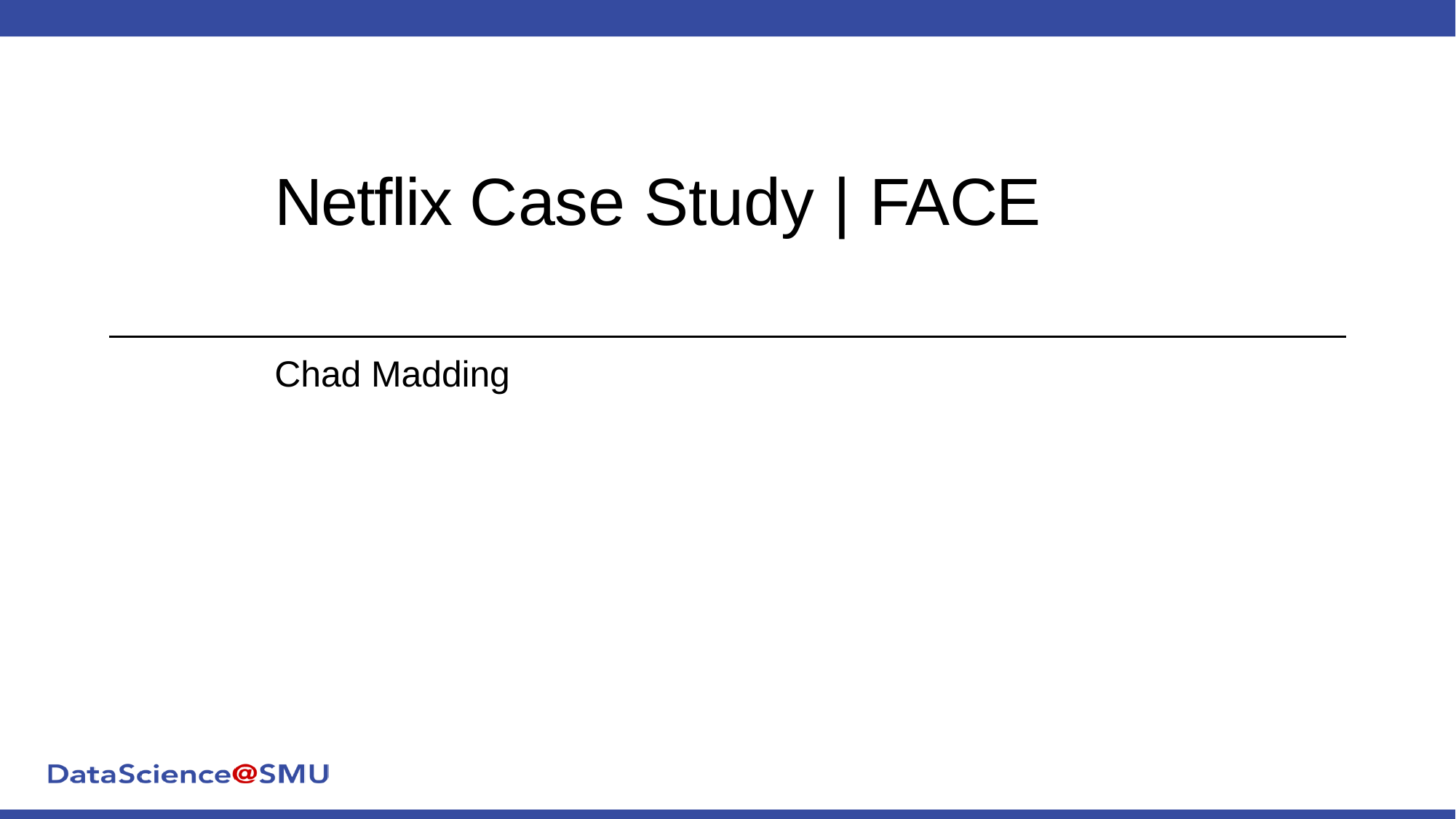

Netflix Case Study | FACE
Chad Madding